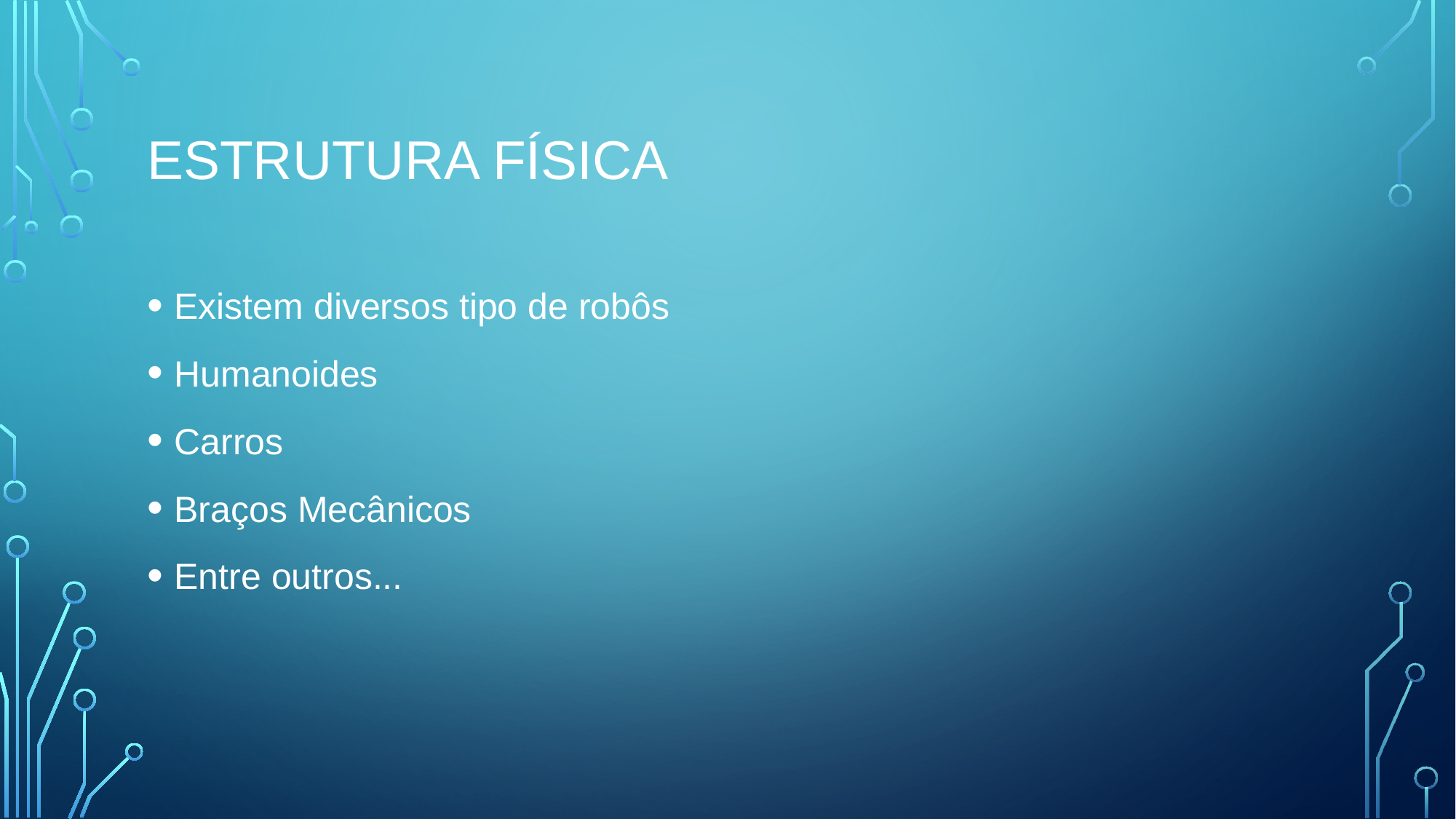

# Estrutura física
Existem diversos tipo de robôs
Humanoides
Carros
Braços Mecânicos
Entre outros...